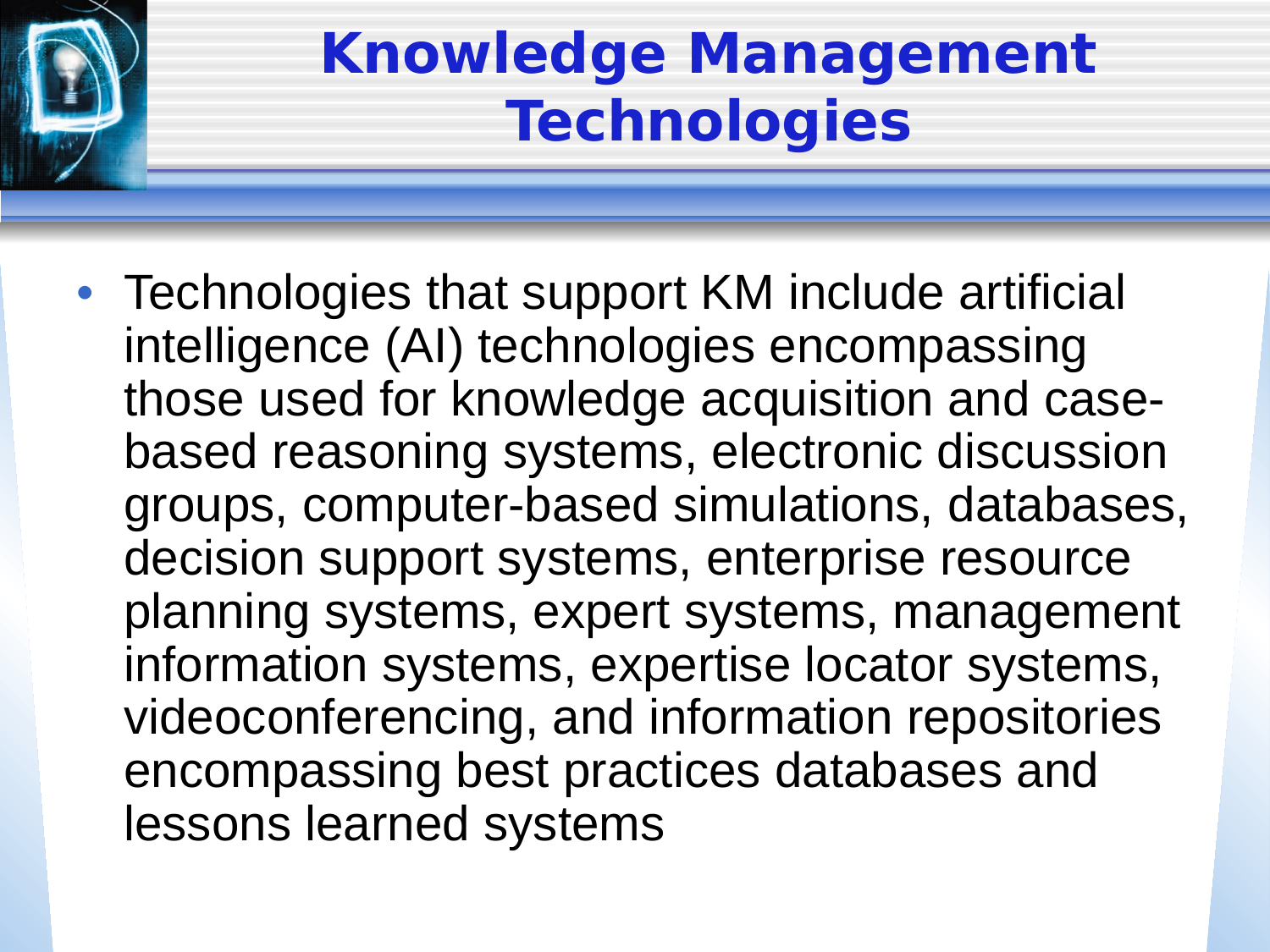

# Knowledge Management Technologies
Technologies that support KM include artificial intelligence (AI) technologies encompassing those used for knowledge acquisition and case-based reasoning systems, electronic discussion groups, computer-based simulations, databases, decision support systems, enterprise resource planning systems, expert systems, management information systems, expertise locator systems, videoconferencing, and information repositories encompassing best practices databases and lessons learned systems